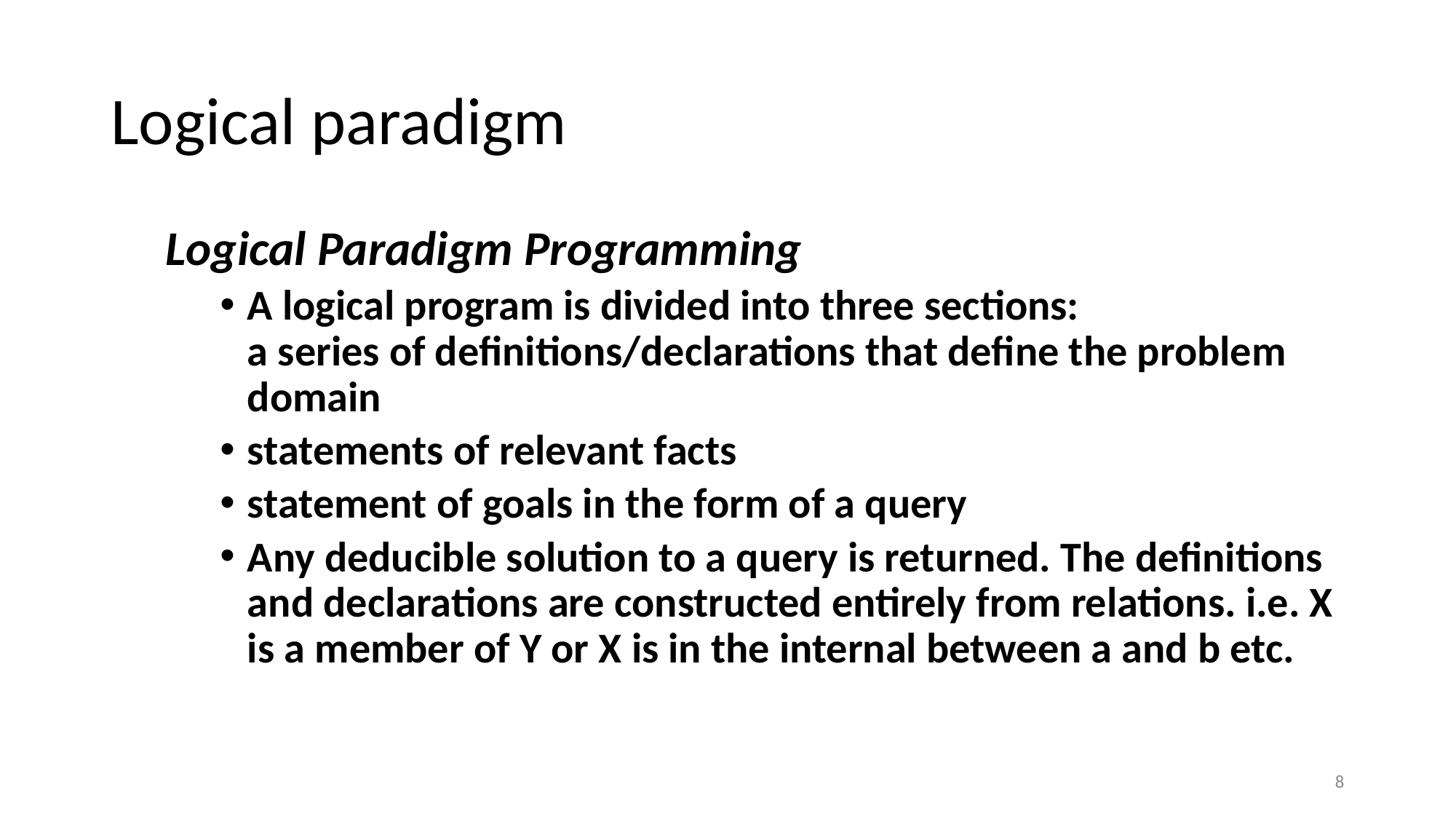

# Logical paradigm
Logical Paradigm Programming
A logical program is divided into three sections:
a series of definitions/declarations that define the problem domain
statements of relevant facts
statement of goals in the form of a query
Any deducible solution to a query is returned. The definitions and declarations are constructed entirely from relations. i.e. X is a member of Y or X is in the internal between a and b etc.
8